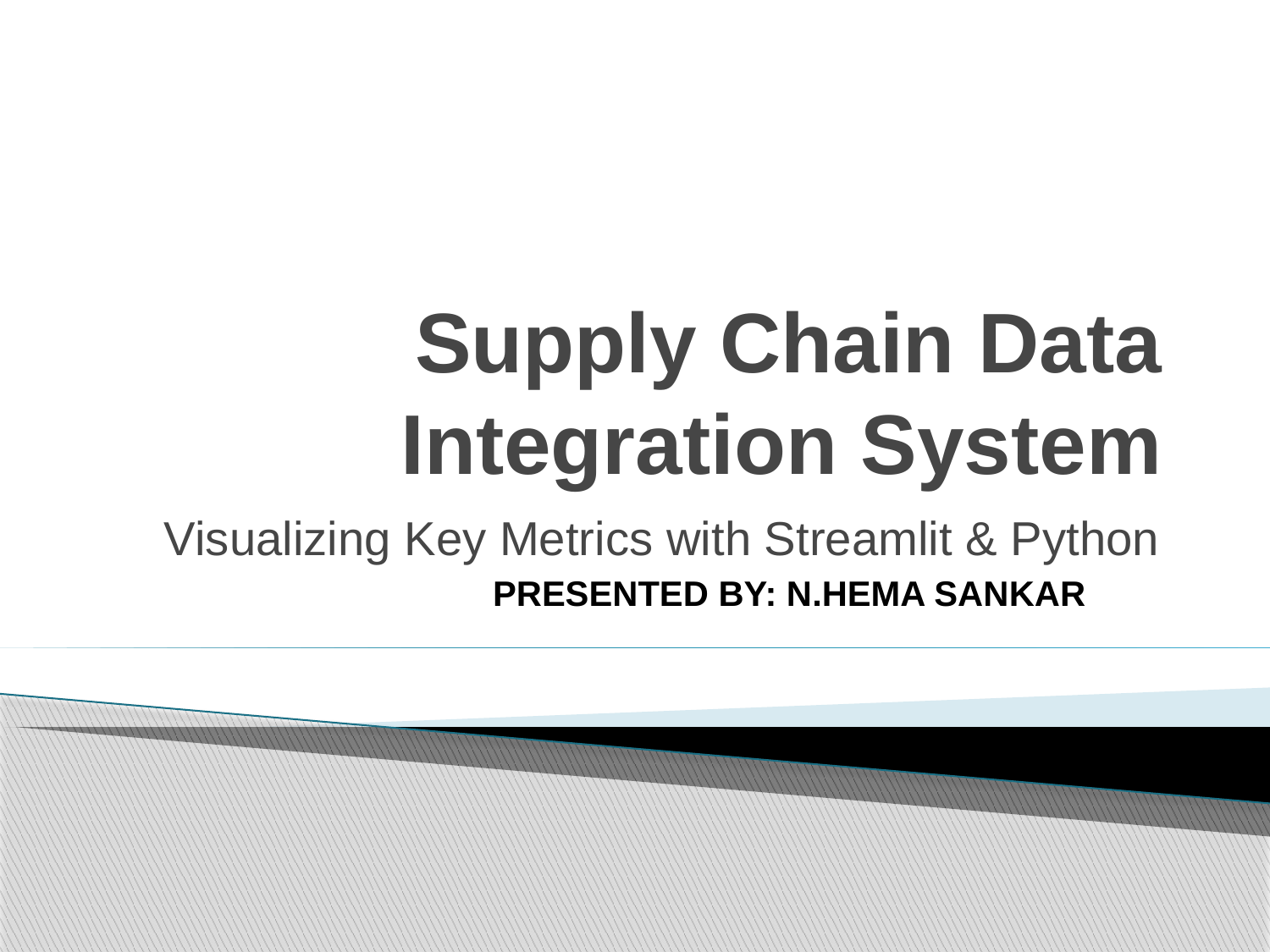

# Supply Chain Data Integration System
Visualizing Key Metrics with Streamlit & Python
PRESENTED BY: N.HEMA SANKAR